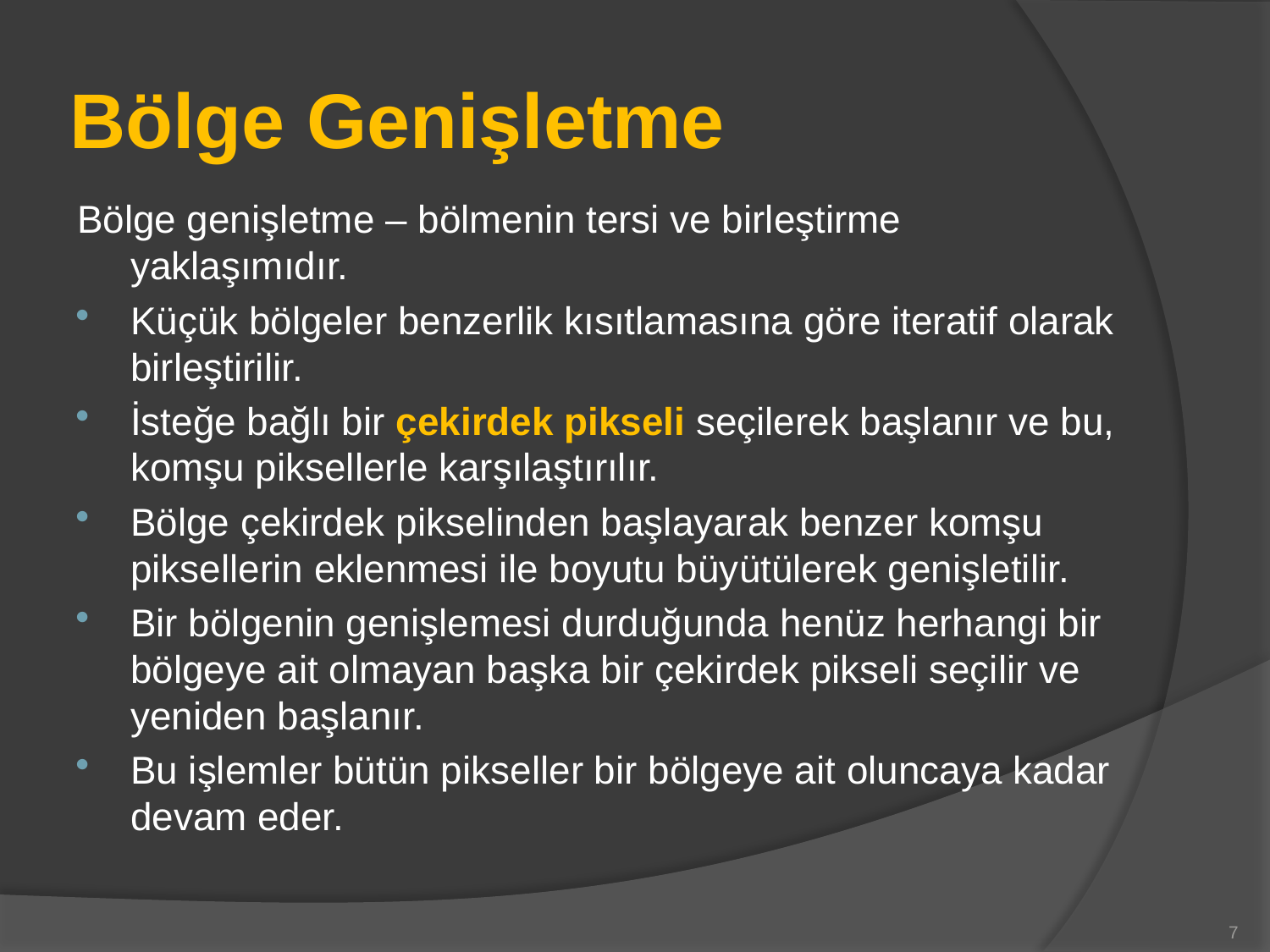

# Bölge Genişletme
Bölge genişletme – bölmenin tersi ve birleştirme yaklaşımıdır.
Küçük bölgeler benzerlik kısıtlamasına göre iteratif olarak birleştirilir.
İsteğe bağlı bir çekirdek pikseli seçilerek başlanır ve bu, komşu piksellerle karşılaştırılır.
Bölge çekirdek pikselinden başlayarak benzer komşu piksellerin eklenmesi ile boyutu büyütülerek genişletilir.
Bir bölgenin genişlemesi durduğunda henüz herhangi bir bölgeye ait olmayan başka bir çekirdek pikseli seçilir ve yeniden başlanır.
Bu işlemler bütün pikseller bir bölgeye ait oluncaya kadar devam eder.
7